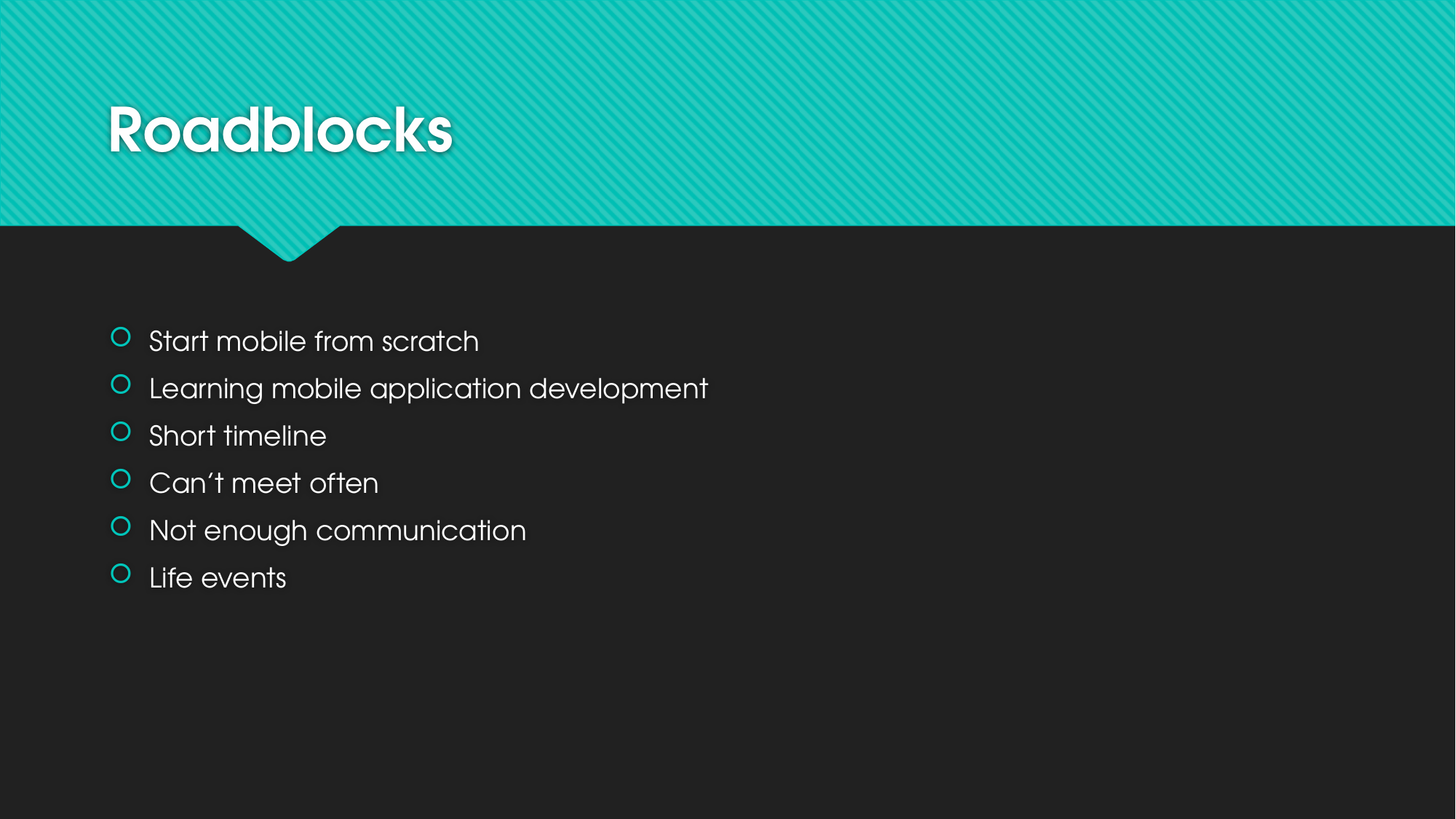

# Roadblocks
Start mobile from scratch
Learning mobile application development
Short timeline
Can’t meet often
Not enough communication
Life events